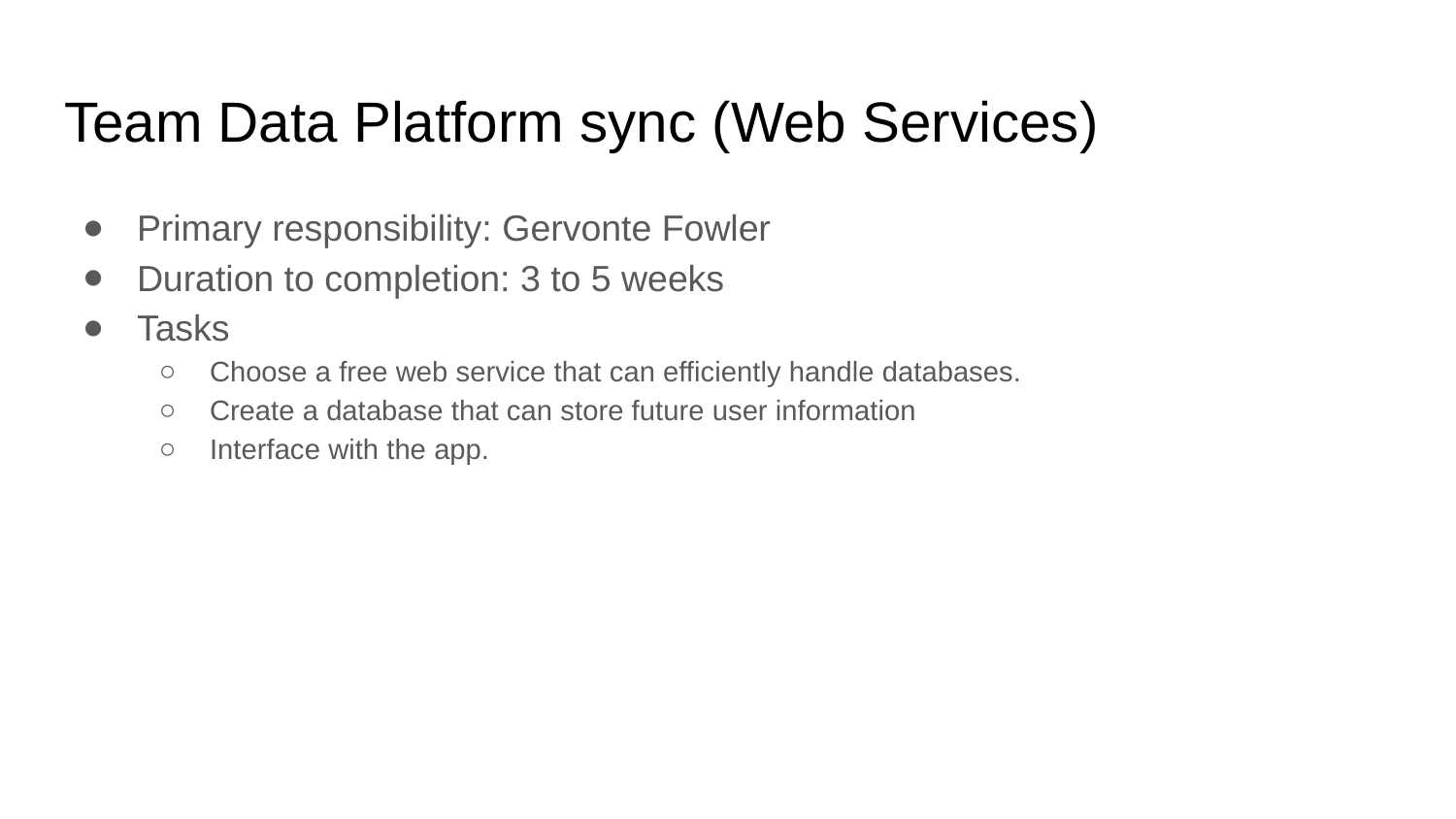

# Team Data Platform sync (Web Services)
Primary responsibility: Gervonte Fowler
Duration to completion: 3 to 5 weeks
Tasks
Choose a free web service that can efficiently handle databases.
Create a database that can store future user information
Interface with the app.